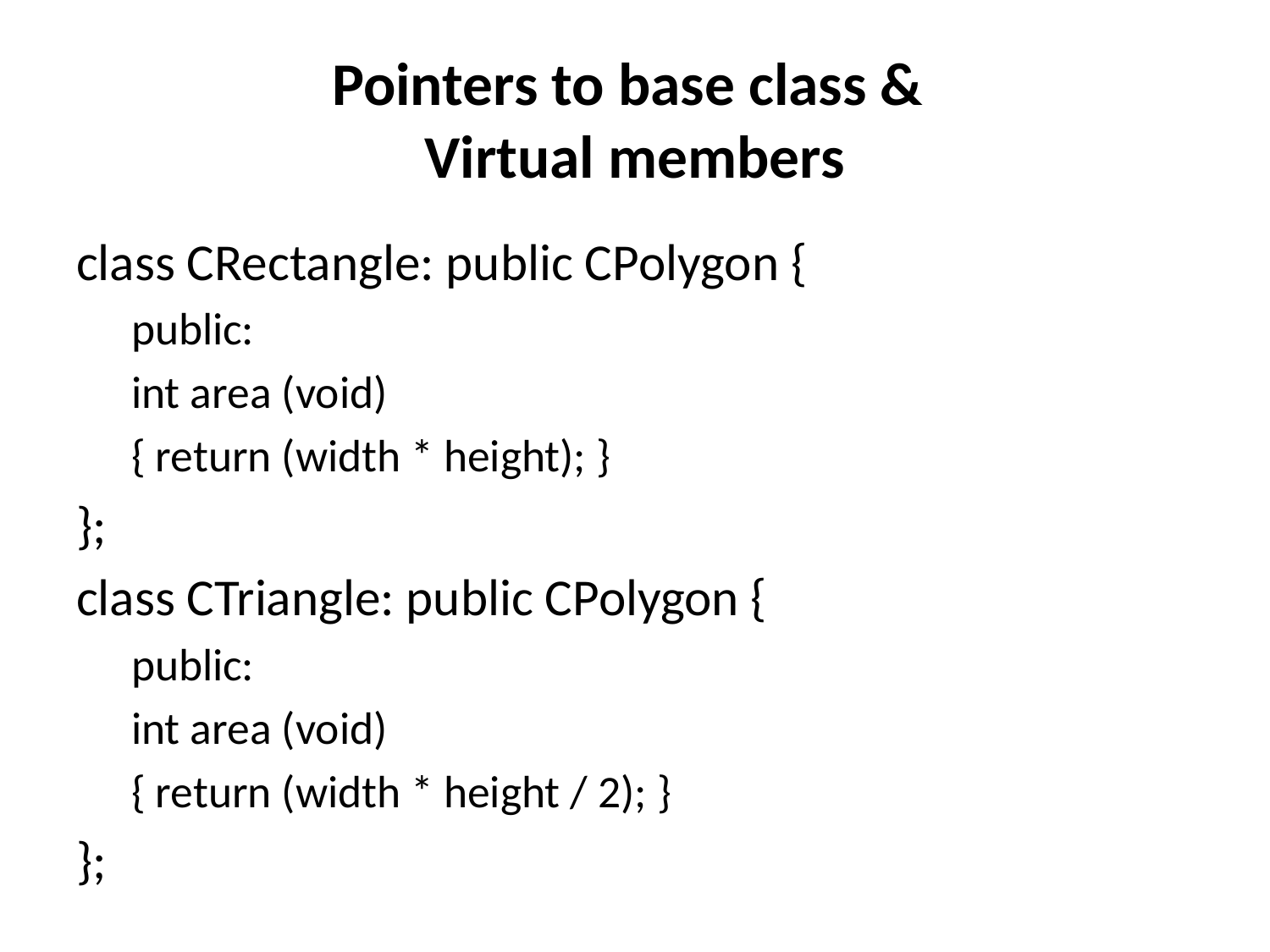

# Pointers to base class & Virtual members
class CRectangle: public CPolygon {
public:
int area (void)
{ return (width * height); }
};
class CTriangle: public CPolygon {
public:
int area (void)
{ return (width * height / 2); }
};